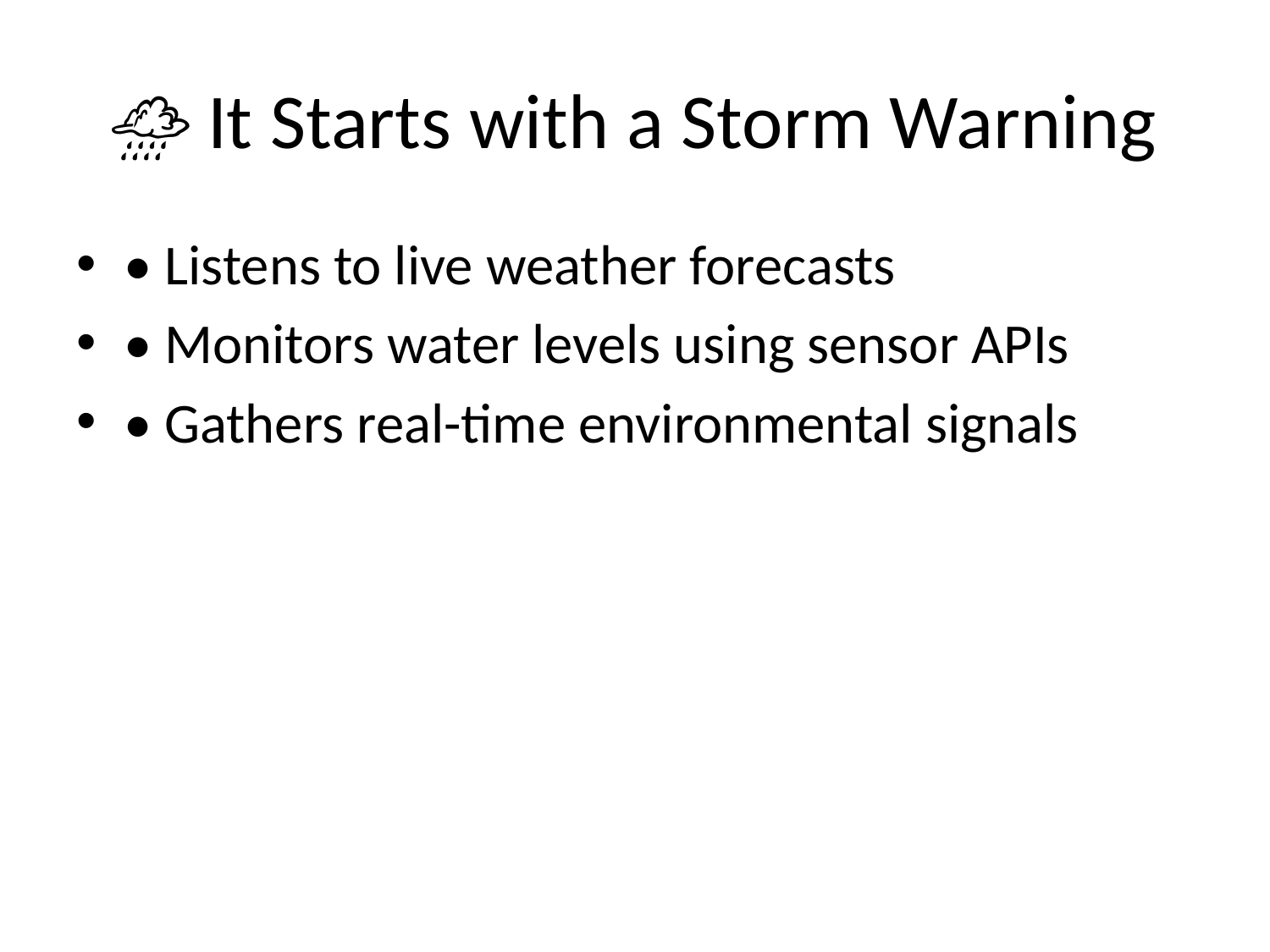

# 🌧️ It Starts with a Storm Warning
• Listens to live weather forecasts
• Monitors water levels using sensor APIs
• Gathers real-time environmental signals